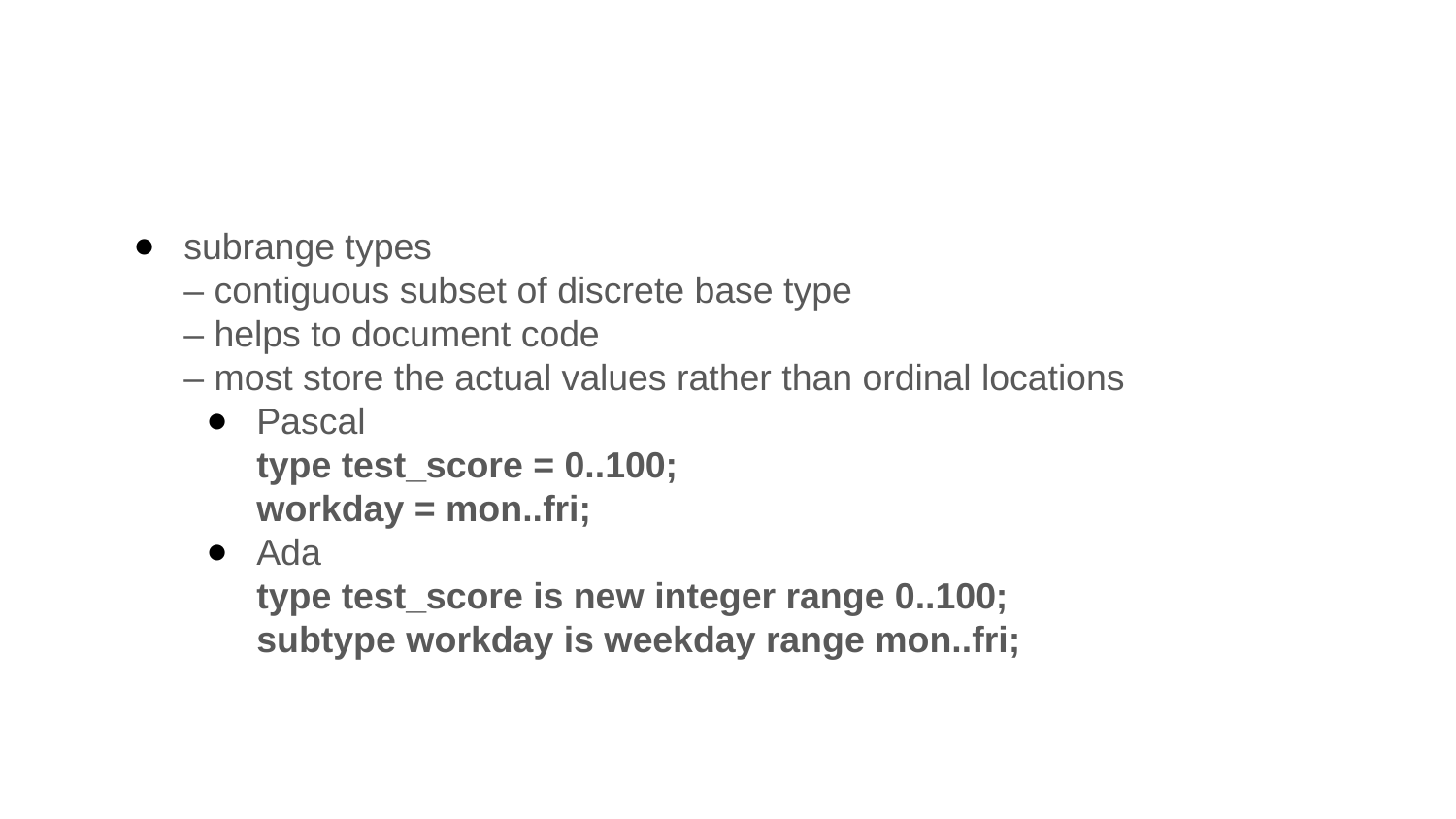

#
subrange types
– contiguous subset of discrete base type
– helps to document code
– most store the actual values rather than ordinal locations
Pascal
type test_score = 0..100;
workday = mon..fri;
Ada
type test_score is new integer range 0..100;
subtype workday is weekday range mon..fri;

• needs two bytes